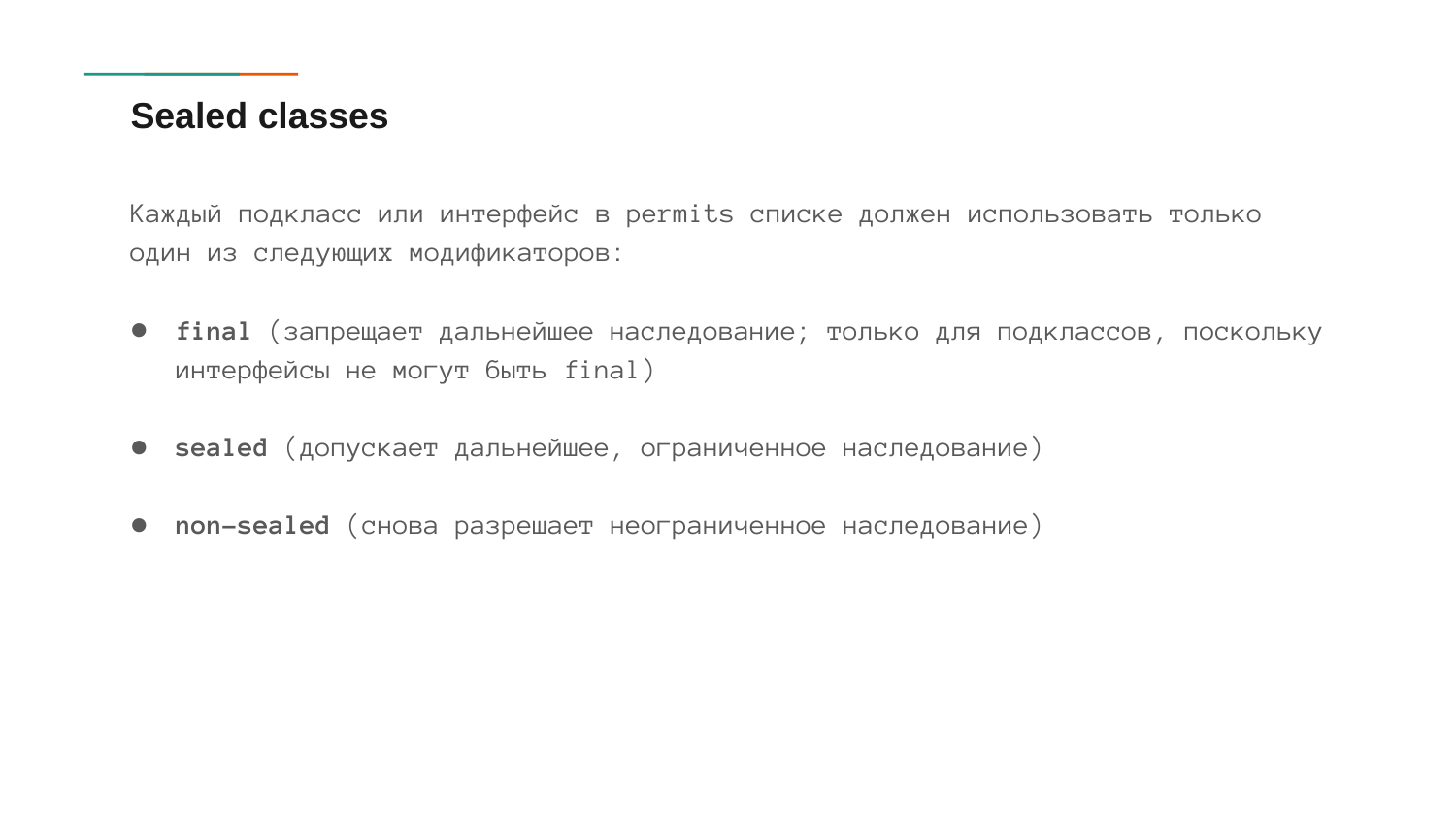

# Sealed classes

Каждый подкласс или интерфейс в permits списке должен использовать только один из следующих модификаторов:

final (запрещает дальнейшее наследование; только для подклассов, поскольку интерфейсы не могут быть final)

sealed (допускает дальнейшее, ограниченное наследование)

non-sealed (снова разрешает неограниченное наследование)